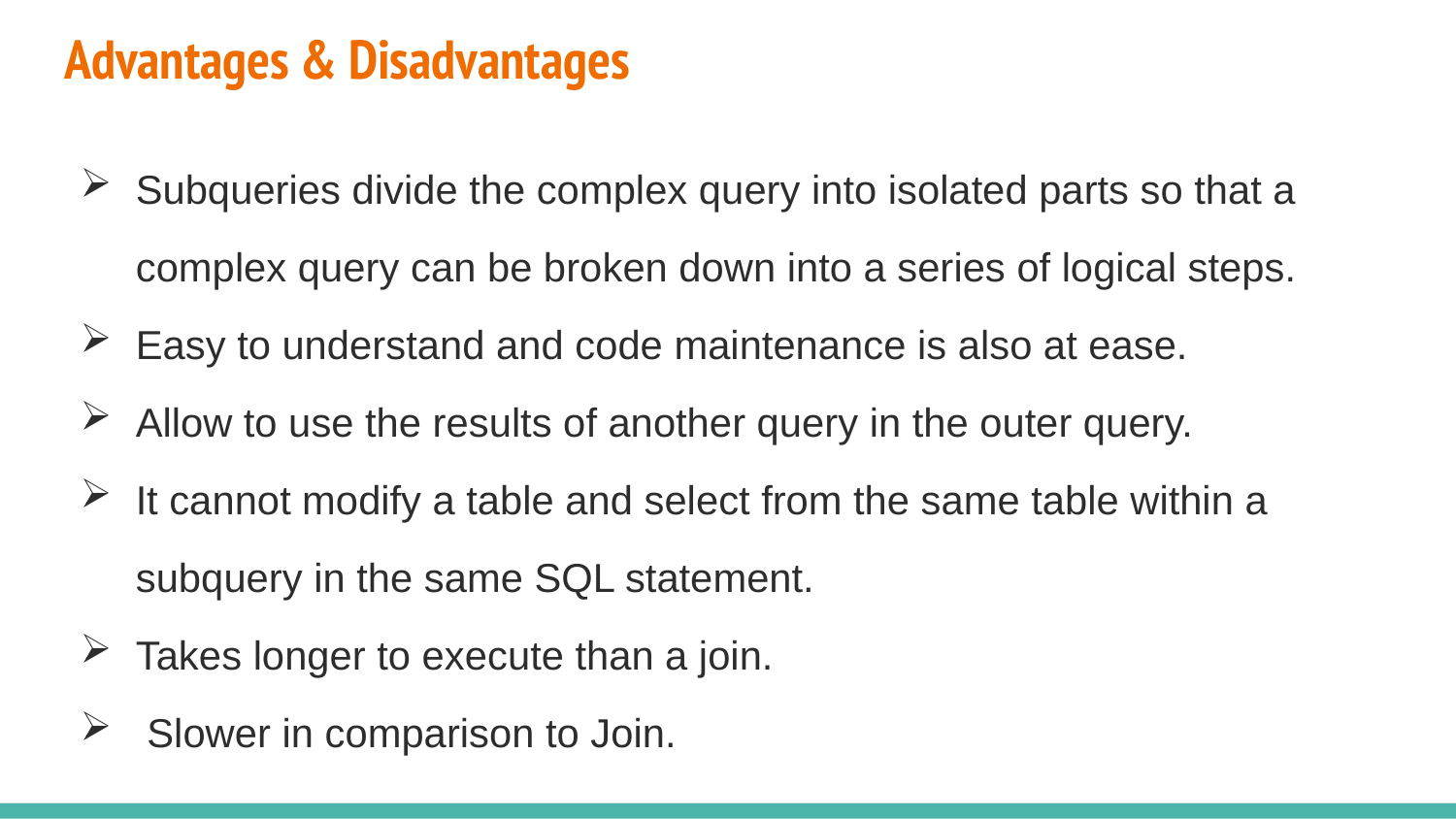

# Advantages & Disadvantages
Subqueries divide the complex query into isolated parts so that a complex query can be broken down into a series of logical steps.
Easy to understand and code maintenance is also at ease.
Allow to use the results of another query in the outer query.
It cannot modify a table and select from the same table within a subquery in the same SQL statement.
Takes longer to execute than a join.
 Slower in comparison to Join.